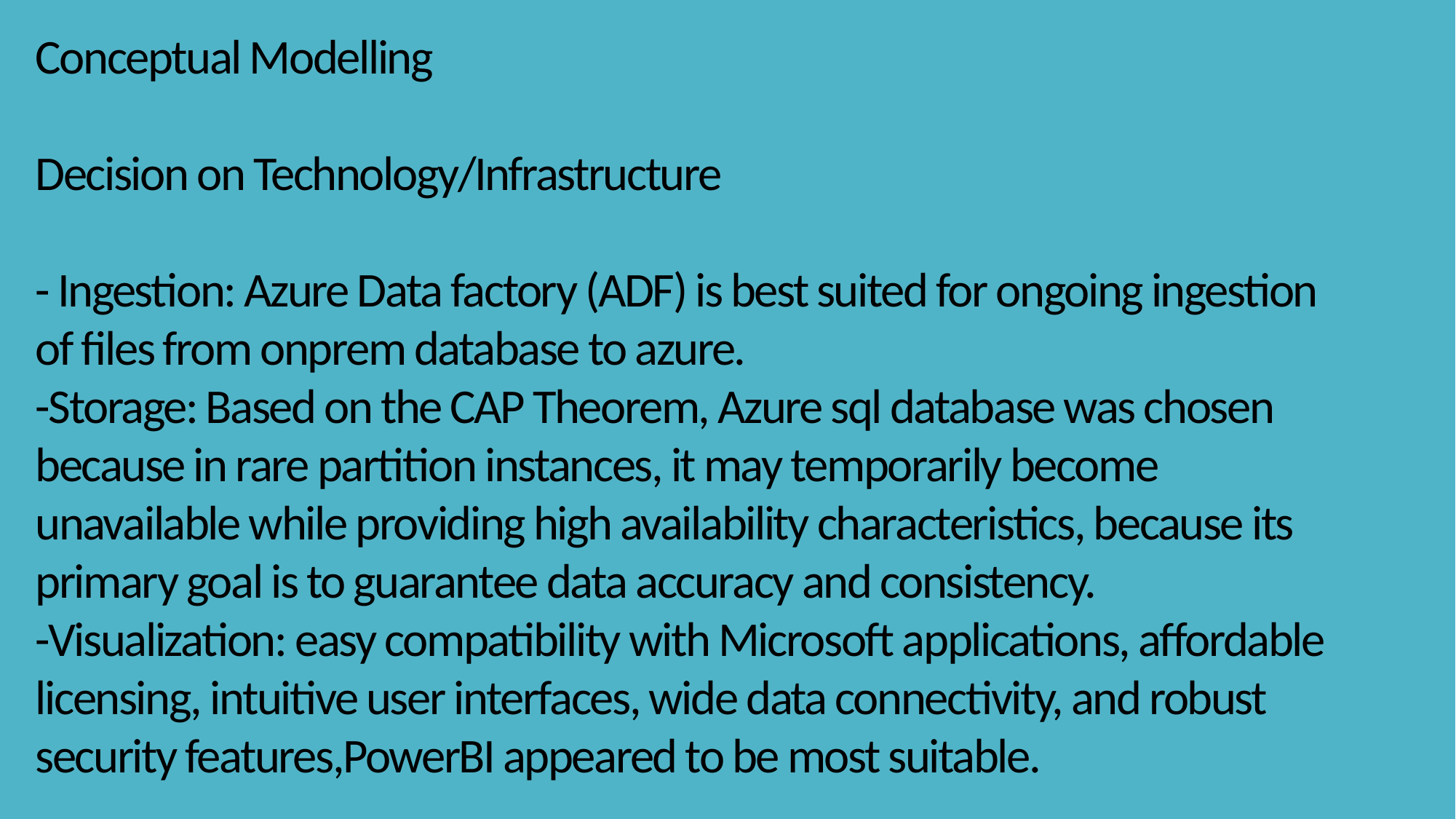

# Conceptual Modelling Decision on Technology/Infrastructure - Ingestion: Azure Data factory (ADF) is best suited for ongoing ingestion of files from onprem database to azure. -Storage: Based on the CAP Theorem, Azure sql database was chosen because in rare partition instances, it may temporarily become unavailable while providing high availability characteristics, because its primary goal is to guarantee data accuracy and consistency. -Visualization: easy compatibility with Microsoft applications, affordable licensing, intuitive user interfaces, wide data connectivity, and robust security features,PowerBI appeared to be most suitable.